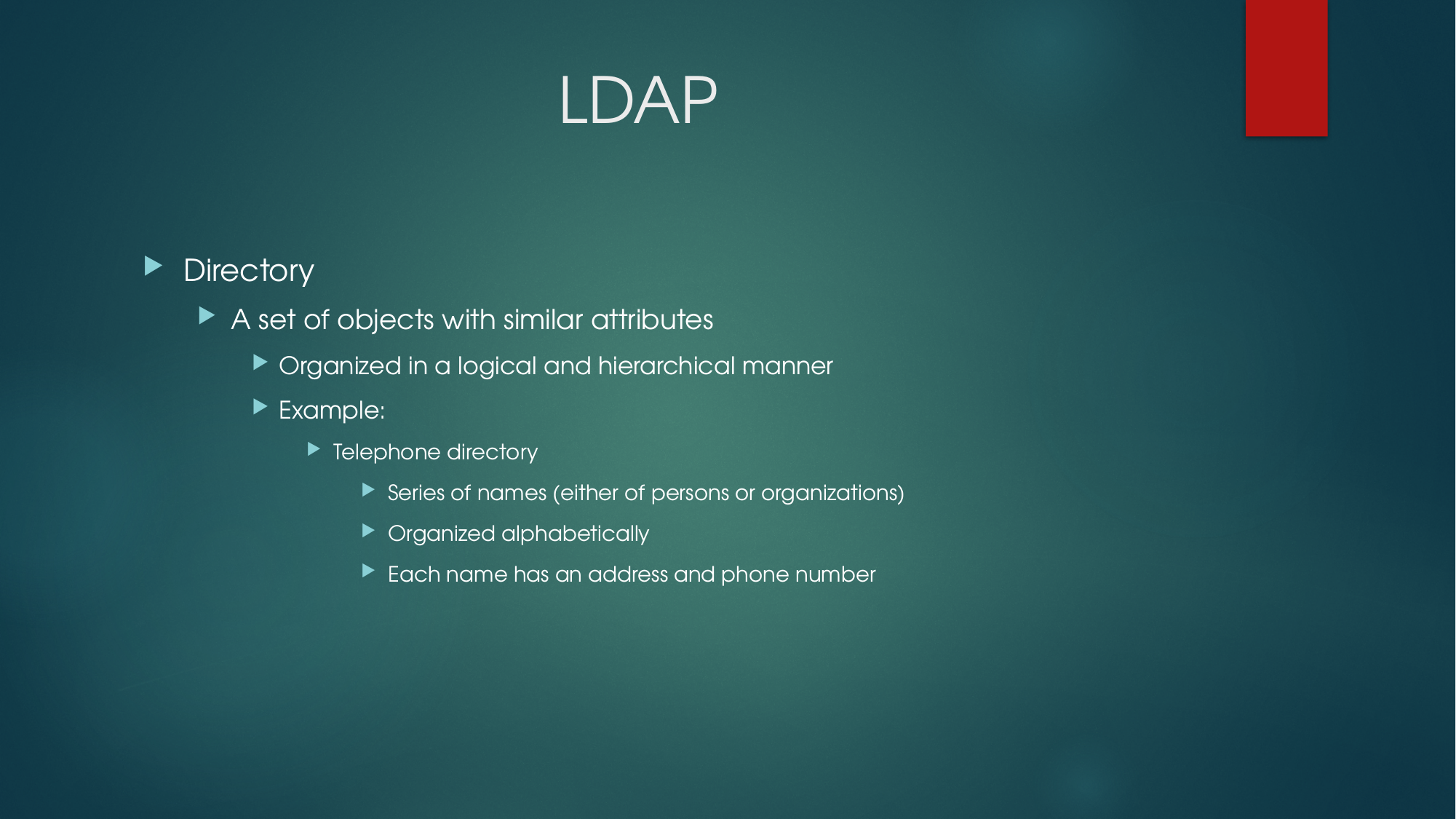

# LDAP
Directory
A set of objects with similar attributes
Organized in a logical and hierarchical manner
Example:
Telephone directory
Series of names (either of persons or organizations)
Organized alphabetically
Each name has an address and phone number